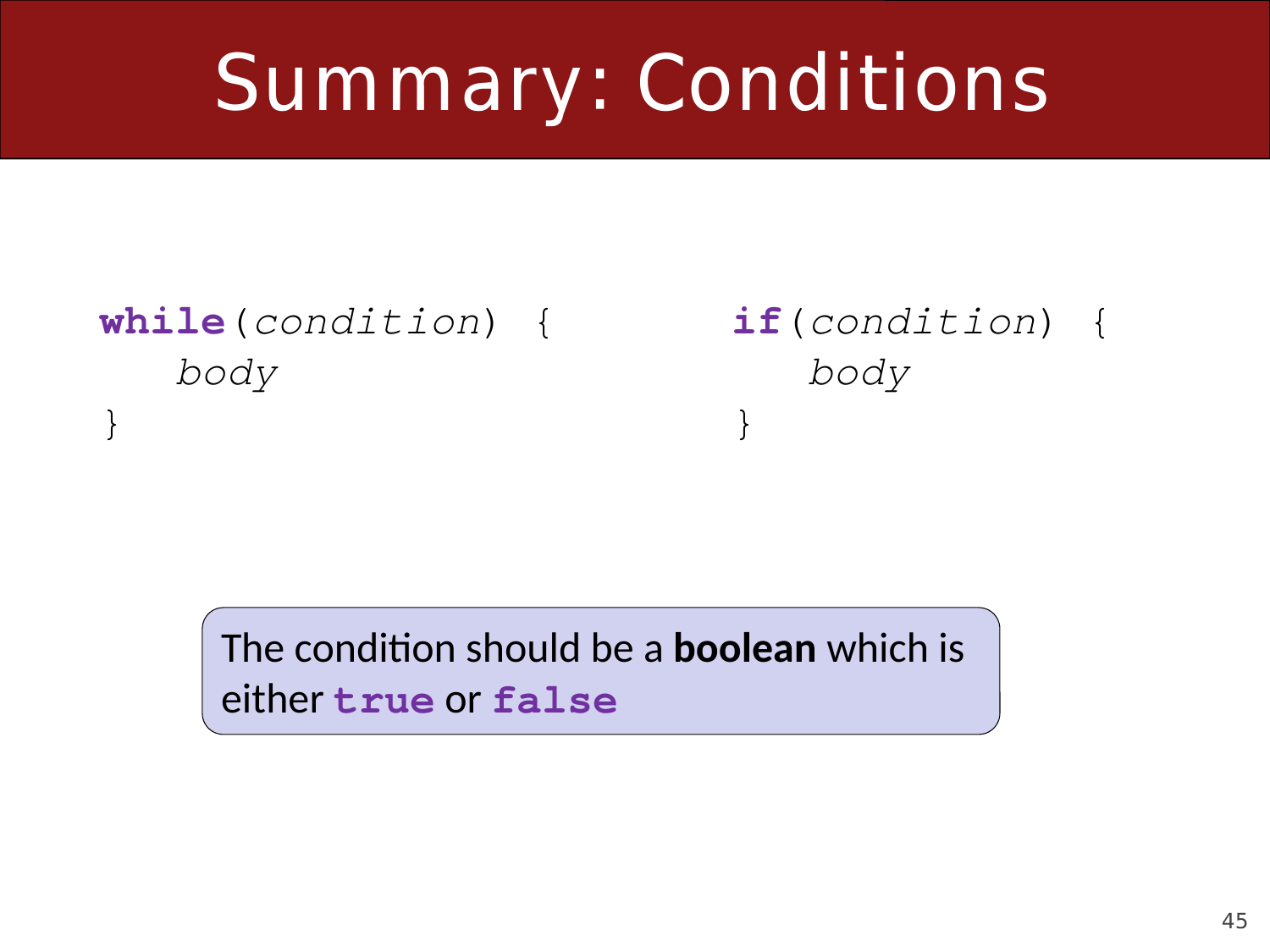

# Summary: Conditions
if(condition) {
   body
}
while(condition) {
   body
}
The condition should be a boolean which is either true or false